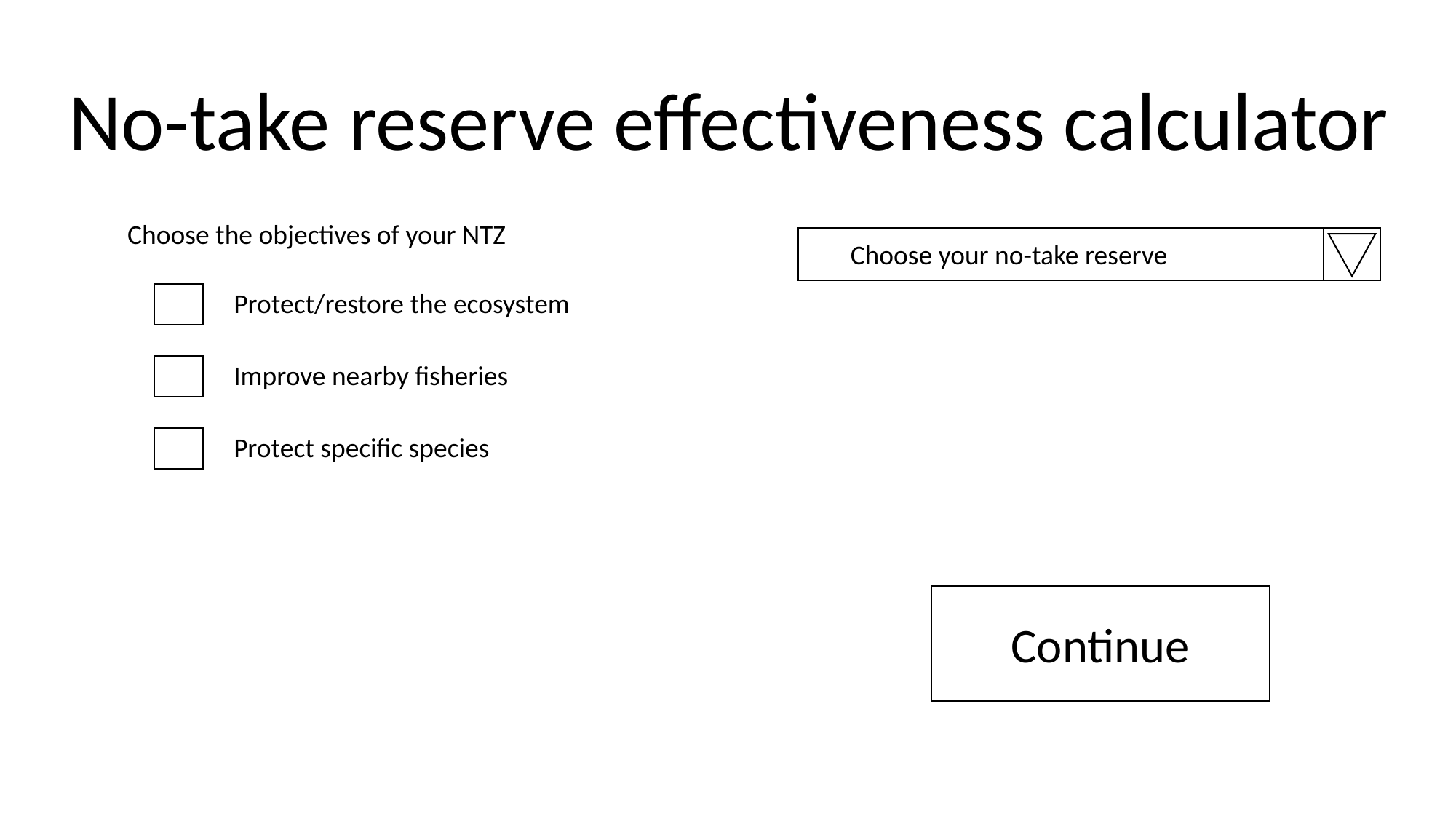

No-take reserve effectiveness calculator
Choose the objectives of your NTZ

Choose your no-take reserve

Protect/restore the ecosystem

Improve nearby fisheries

Protect specific species

Continue